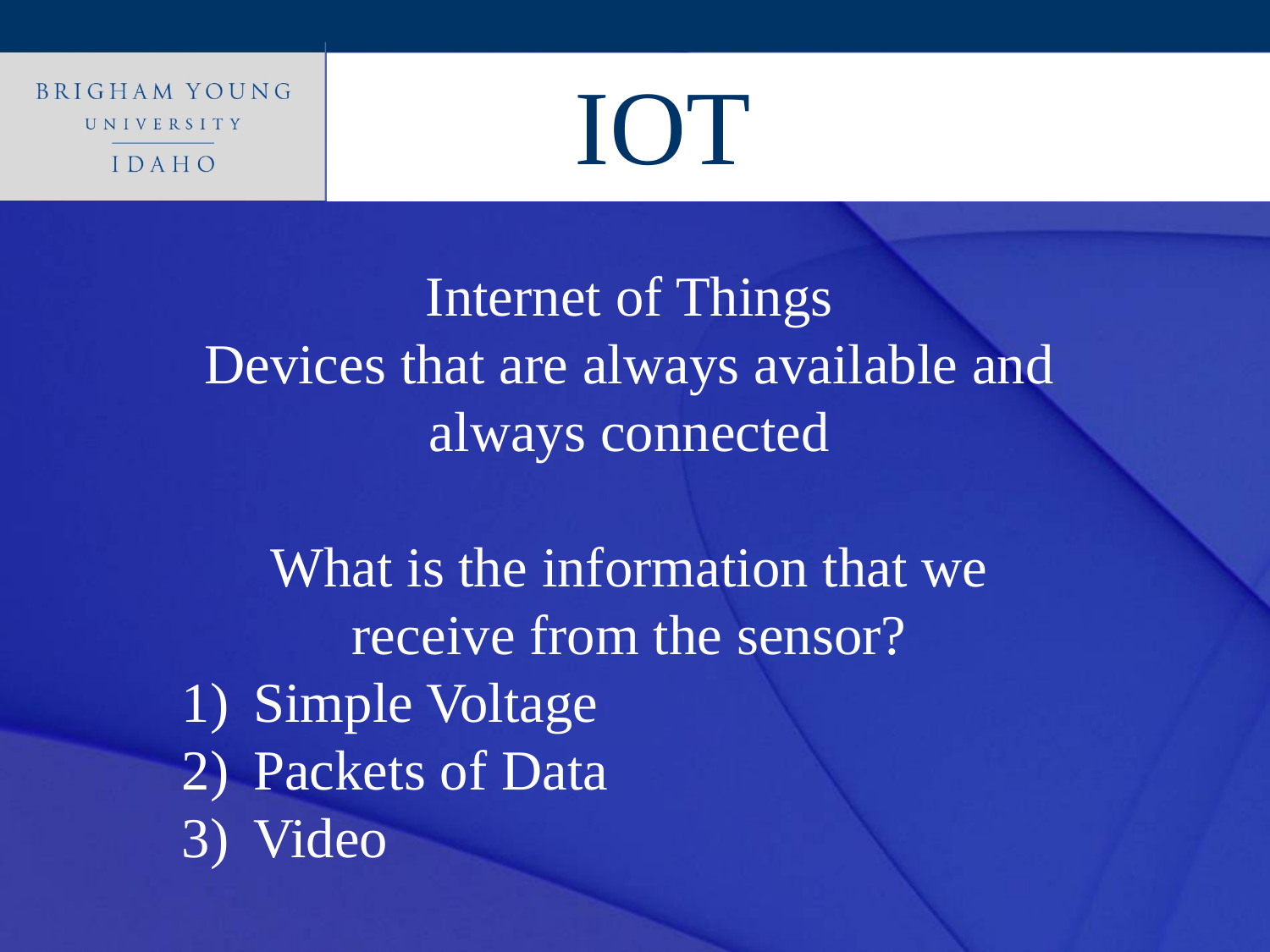

IOT
Internet of Things
Devices that are always available and always connected

What is the information that we receive from the sensor?
Simple Voltage
Packets of Data
Video